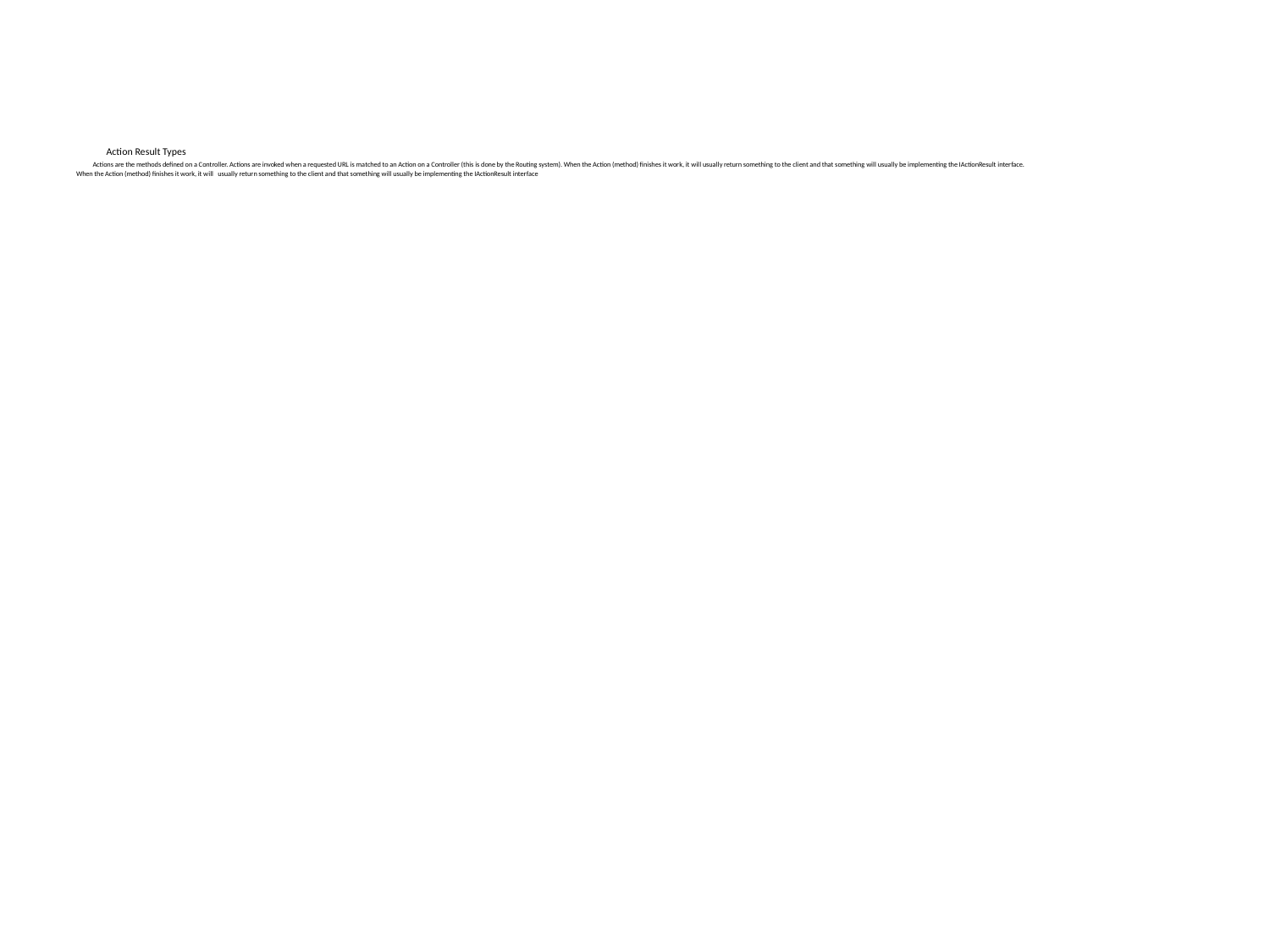

# Action Result Types Actions are the methods defined on a Controller. Actions are invoked when a requested URL is matched to an Action on a Controller (this is done by the Routing system). When the Action (method) finishes it work, it will usually return something to the client and that something will usually be implementing the IActionResult interface. When the Action (method) finishes it work, it will   usually return something to the client and that something will usually be implementing the IActionResult interface